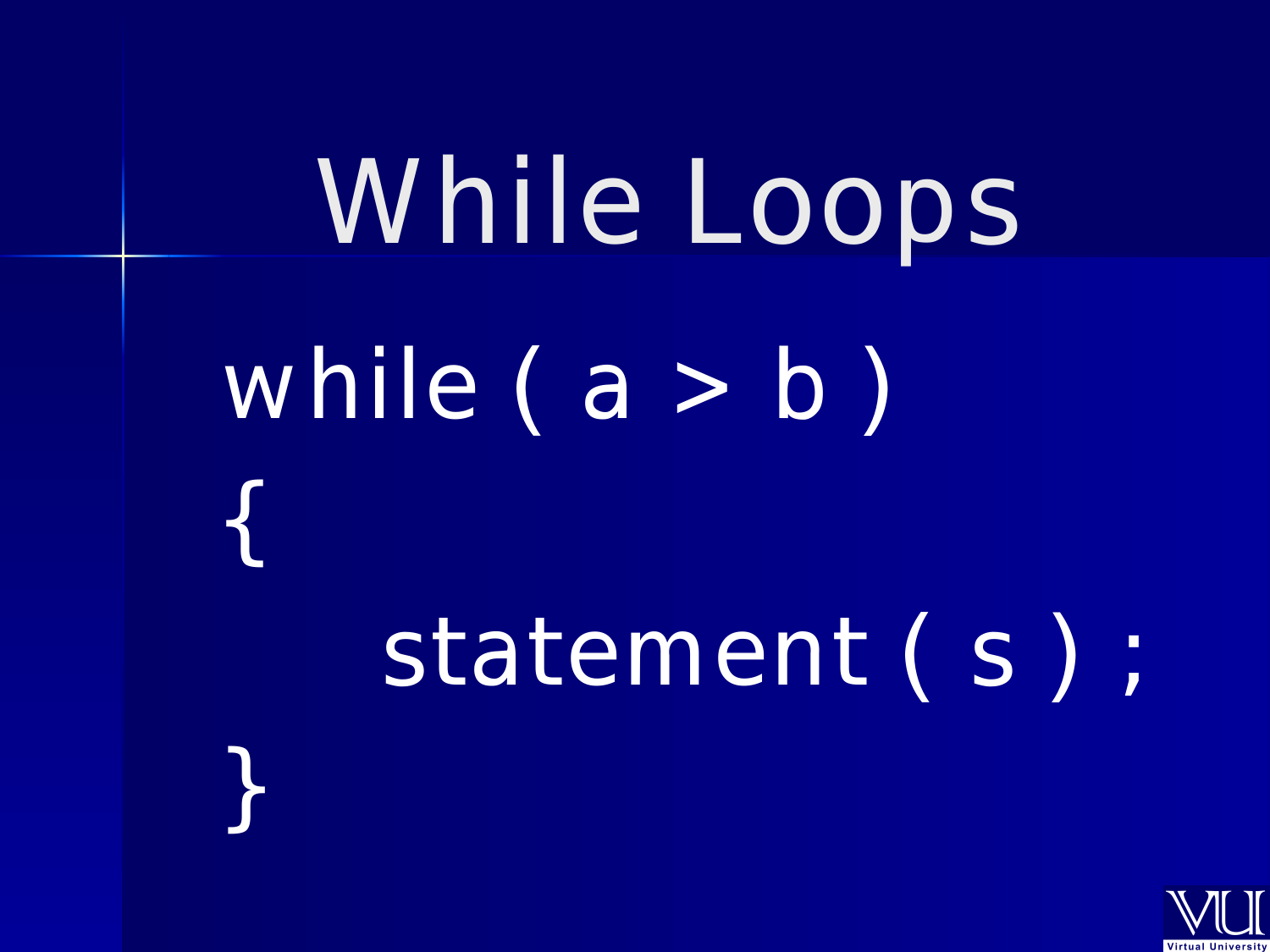

# While Loops
while ( a > b )
{
	    statement ( s ) ;
}